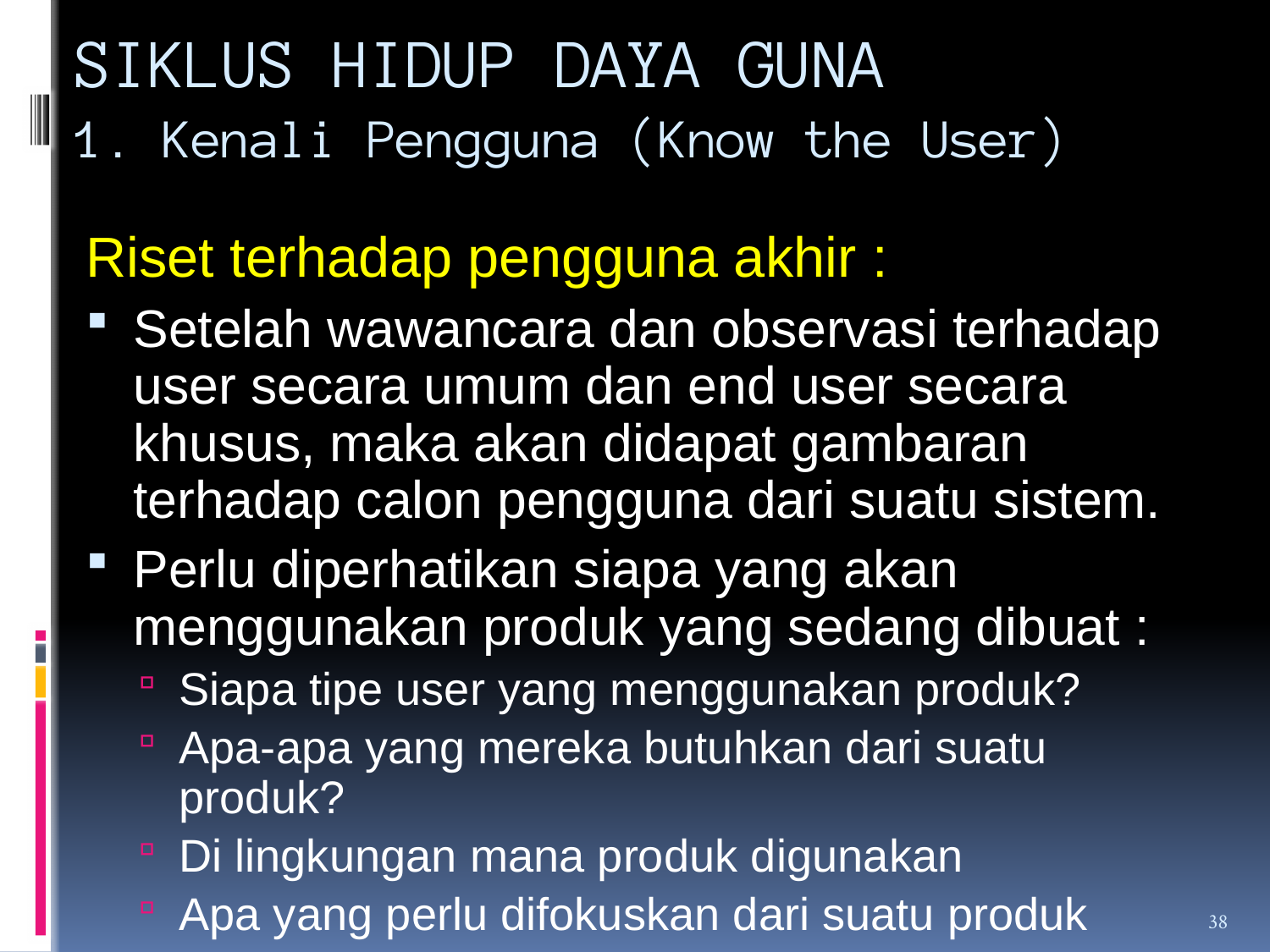

# SIKLUS HIDUP DAYA GUNA 1. Kenali Pengguna (Know the User)
Riset terhadap pengguna akhir :
Setelah wawancara dan observasi terhadap user secara umum dan end user secara khusus, maka akan didapat gambaran terhadap calon pengguna dari suatu sistem.
Perlu diperhatikan siapa yang akan menggunakan produk yang sedang dibuat :
Siapa tipe user yang menggunakan produk?
Apa-apa yang mereka butuhkan dari suatu produk?
Di lingkungan mana produk digunakan
Apa yang perlu difokuskan dari suatu produk
38